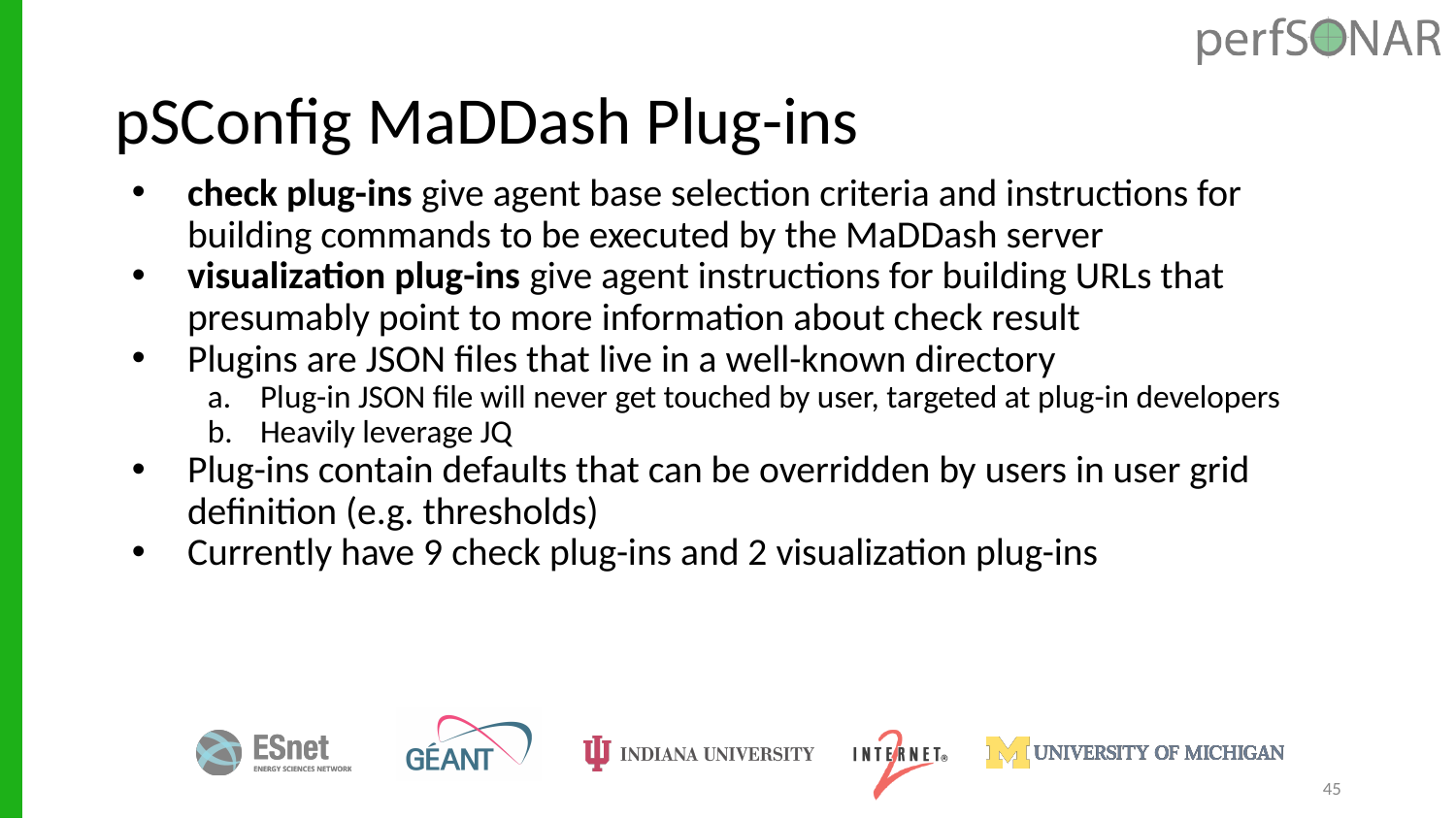

# pSConfig MaDDash Plug-ins
check plug-ins give agent base selection criteria and instructions for building commands to be executed by the MaDDash server
visualization plug-ins give agent instructions for building URLs that presumably point to more information about check result
Plugins are JSON files that live in a well-known directory
Plug-in JSON file will never get touched by user, targeted at plug-in developers
Heavily leverage JQ
Plug-ins contain defaults that can be overridden by users in user grid definition (e.g. thresholds)
Currently have 9 check plug-ins and 2 visualization plug-ins

45